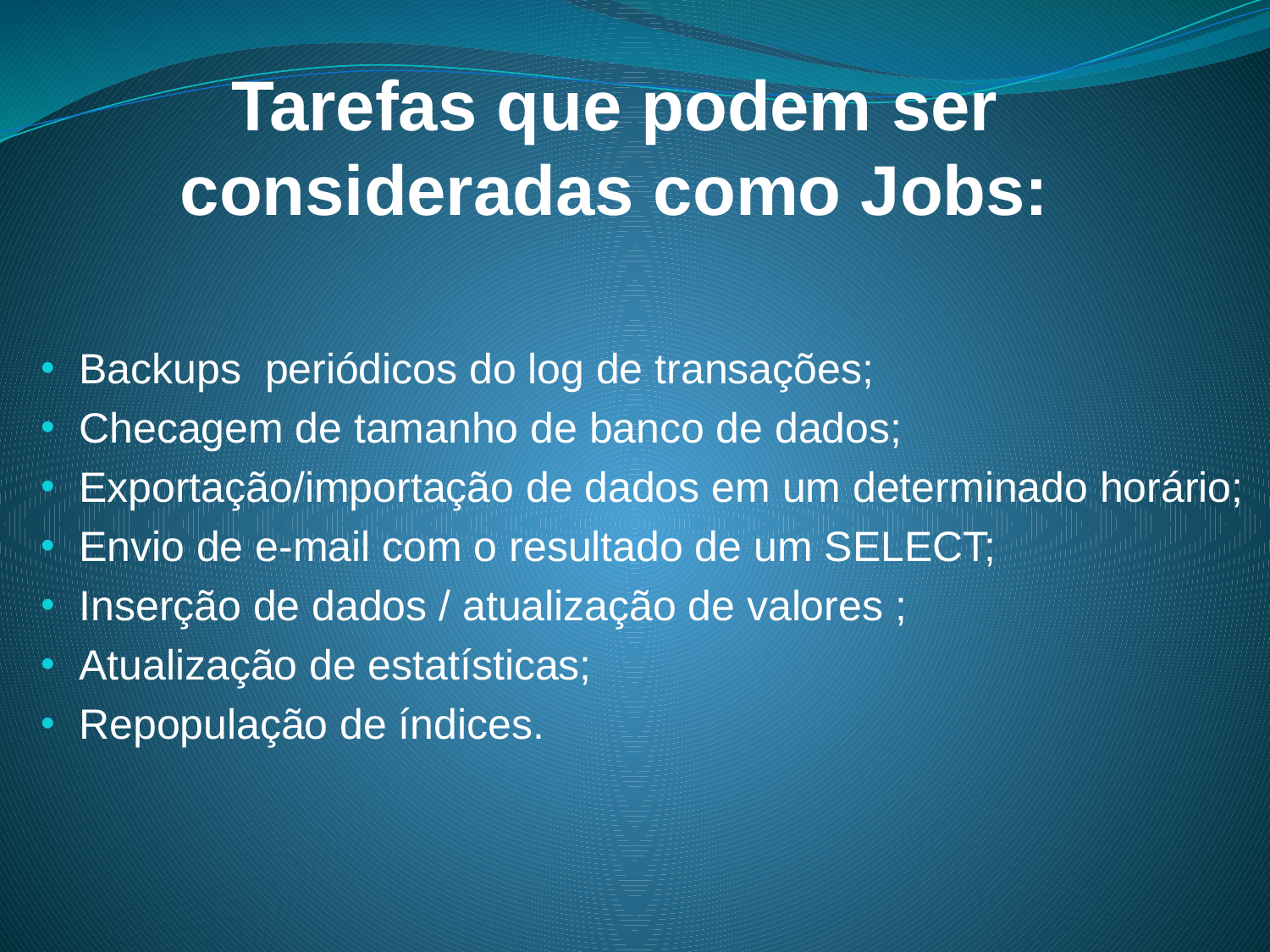

# Tarefas que podem ser consideradas como Jobs:
  Backups  periódicos do log de transações;
  Checagem de tamanho de banco de dados;
  Exportação/importação de dados em um determinado horário;
  Envio de e-mail com o resultado de um SELECT;
  Inserção de dados / atualização de valores ;
  Atualização de estatísticas;
  Repopulação de índices.